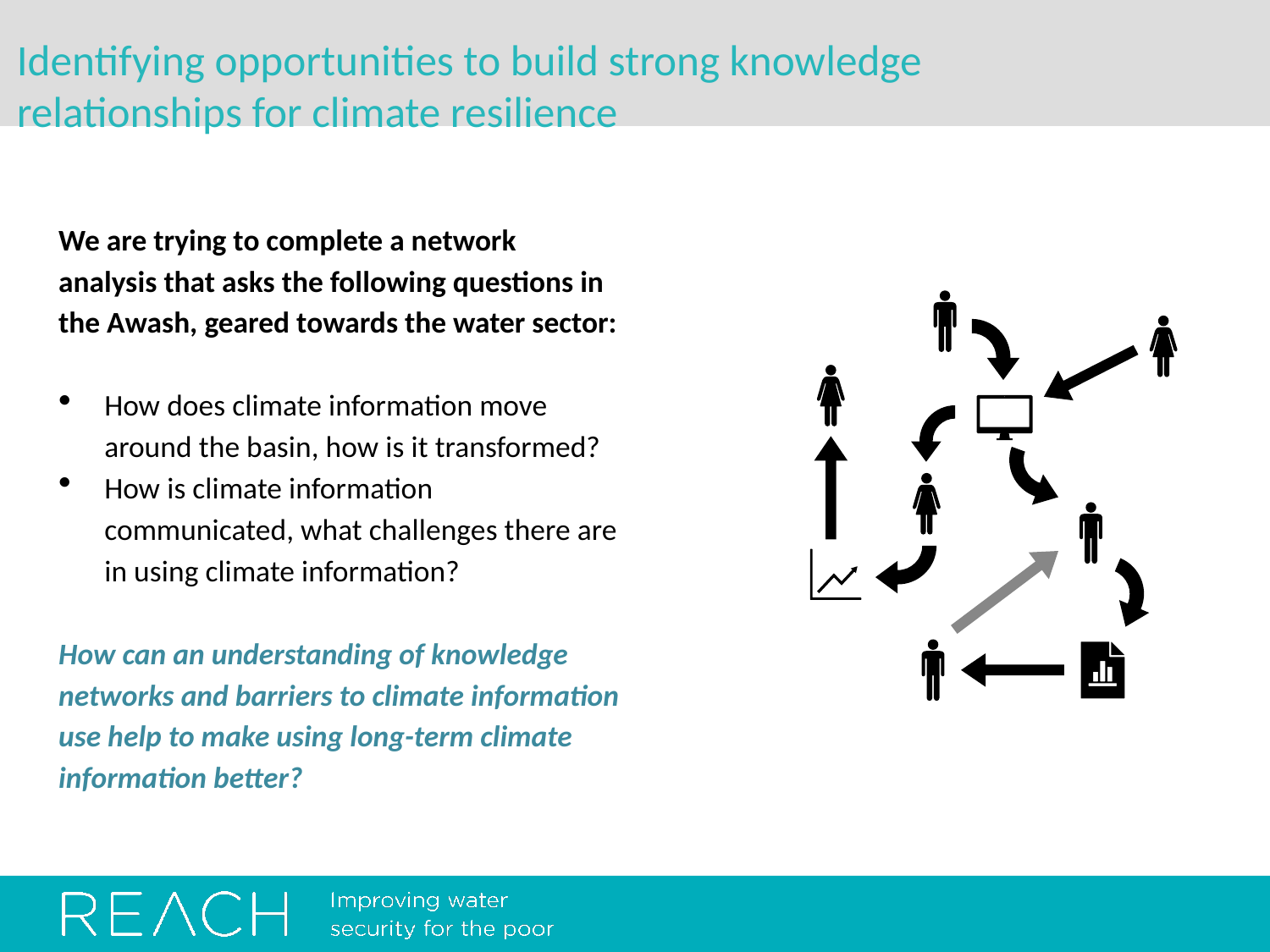

# Identifying opportunities to build strong knowledge relationships for climate resilience
We are trying to complete a network analysis that asks the following questions in the Awash, geared towards the water sector:

How does climate information move around the basin, how is it transformed?
How is climate information communicated, what challenges there are in using climate information?

How can an understanding of knowledge networks and barriers to climate information use help to make using long-term climate information better?